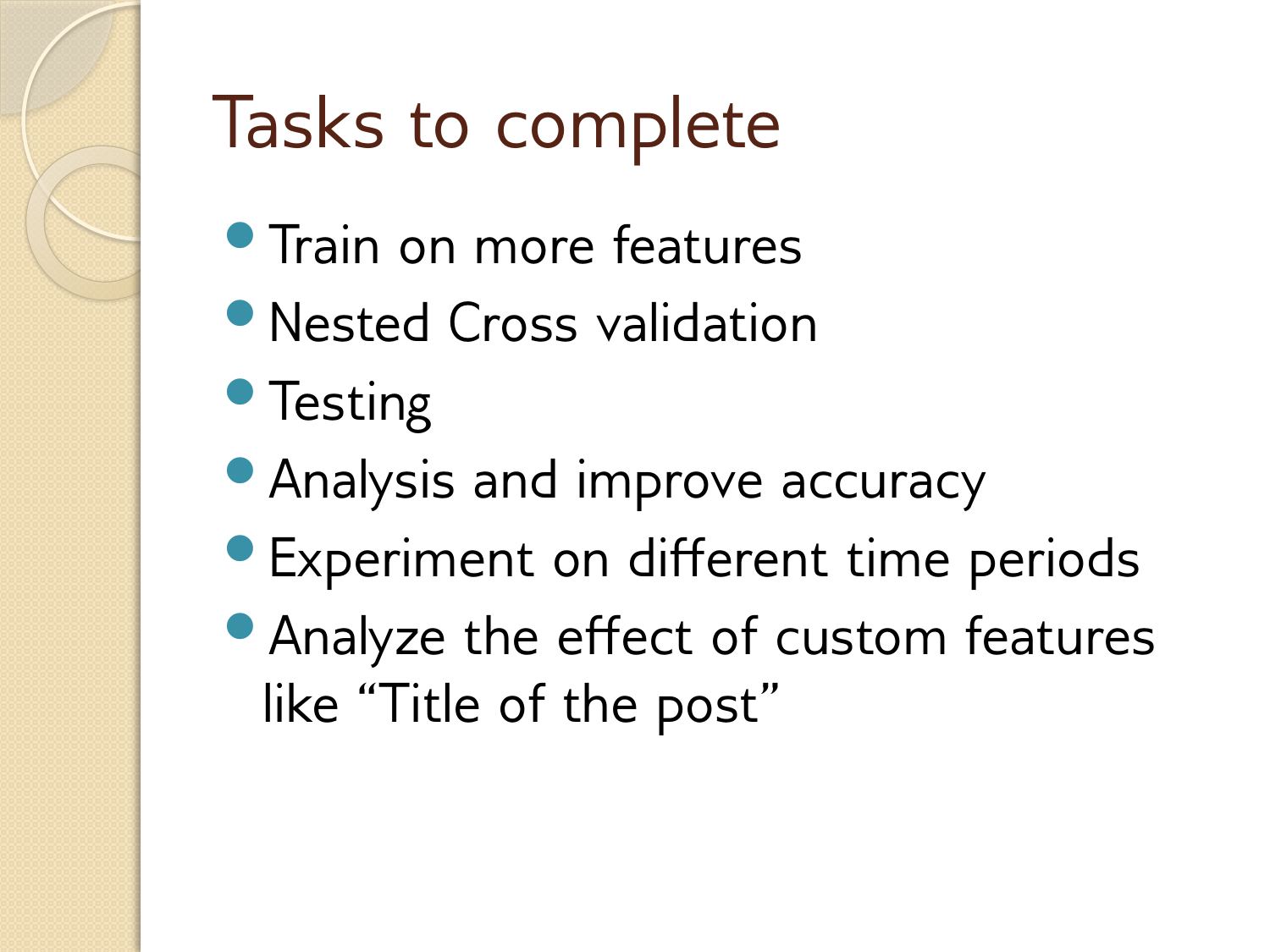

# Tasks to complete
Train on more features
Nested Cross validation
Testing
Analysis and improve accuracy
Experiment on different time periods
Analyze the effect of custom features like “Title of the post”